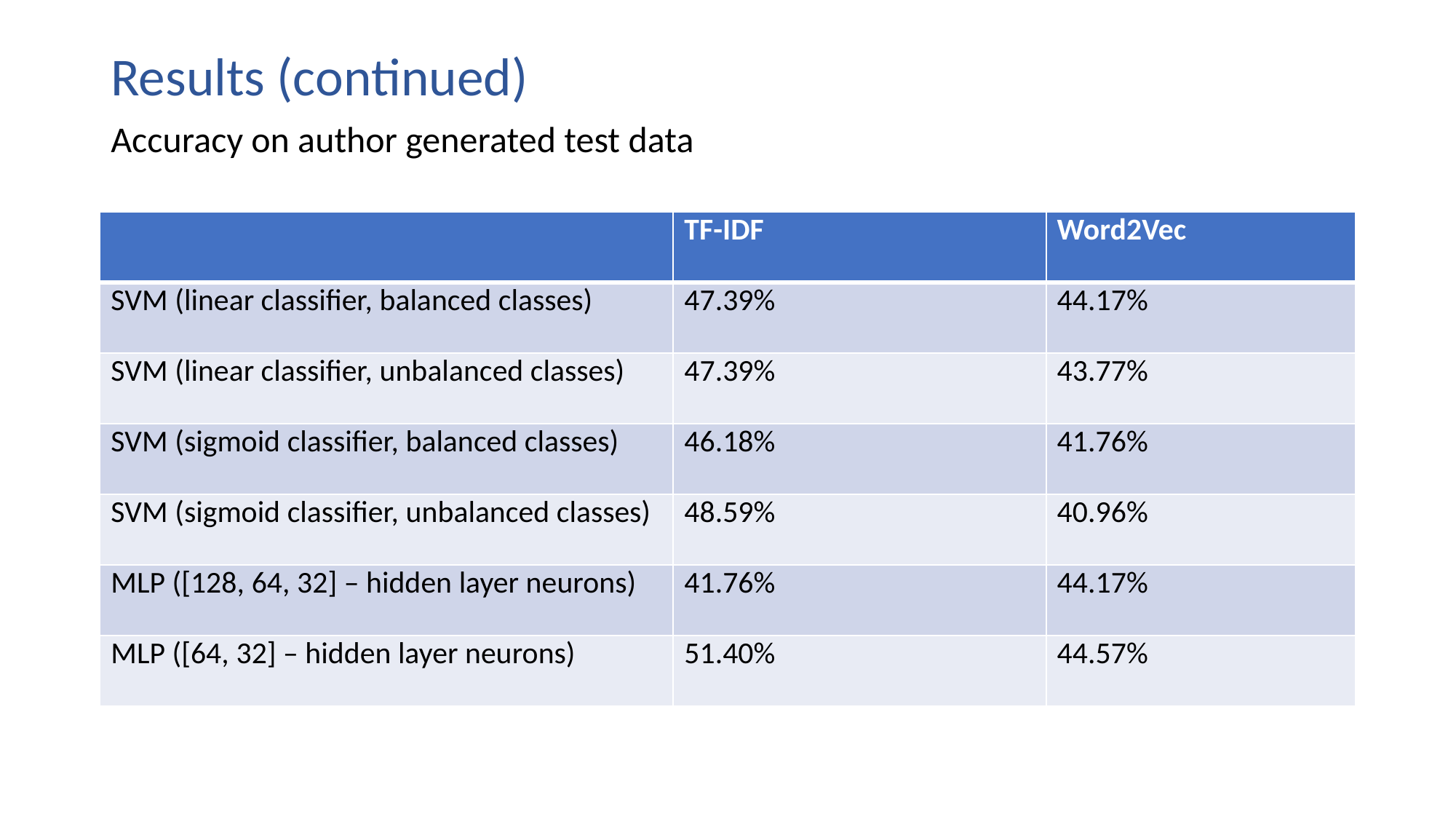

# Results (continued)
Accuracy on author generated test data
|  | TF-IDF | Word2Vec |
| --- | --- | --- |
| SVM (linear classifier, balanced classes) | 47.39% | 44.17% |
| SVM (linear classifier, unbalanced classes) | 47.39% | 43.77% |
| SVM (sigmoid classifier, balanced classes) | 46.18% | 41.76% |
| SVM (sigmoid classifier, unbalanced classes) | 48.59% | 40.96% |
| MLP ([128, 64, 32] – hidden layer neurons) | 41.76% | 44.17% |
| MLP ([64, 32] – hidden layer neurons) | 51.40% | 44.57% |